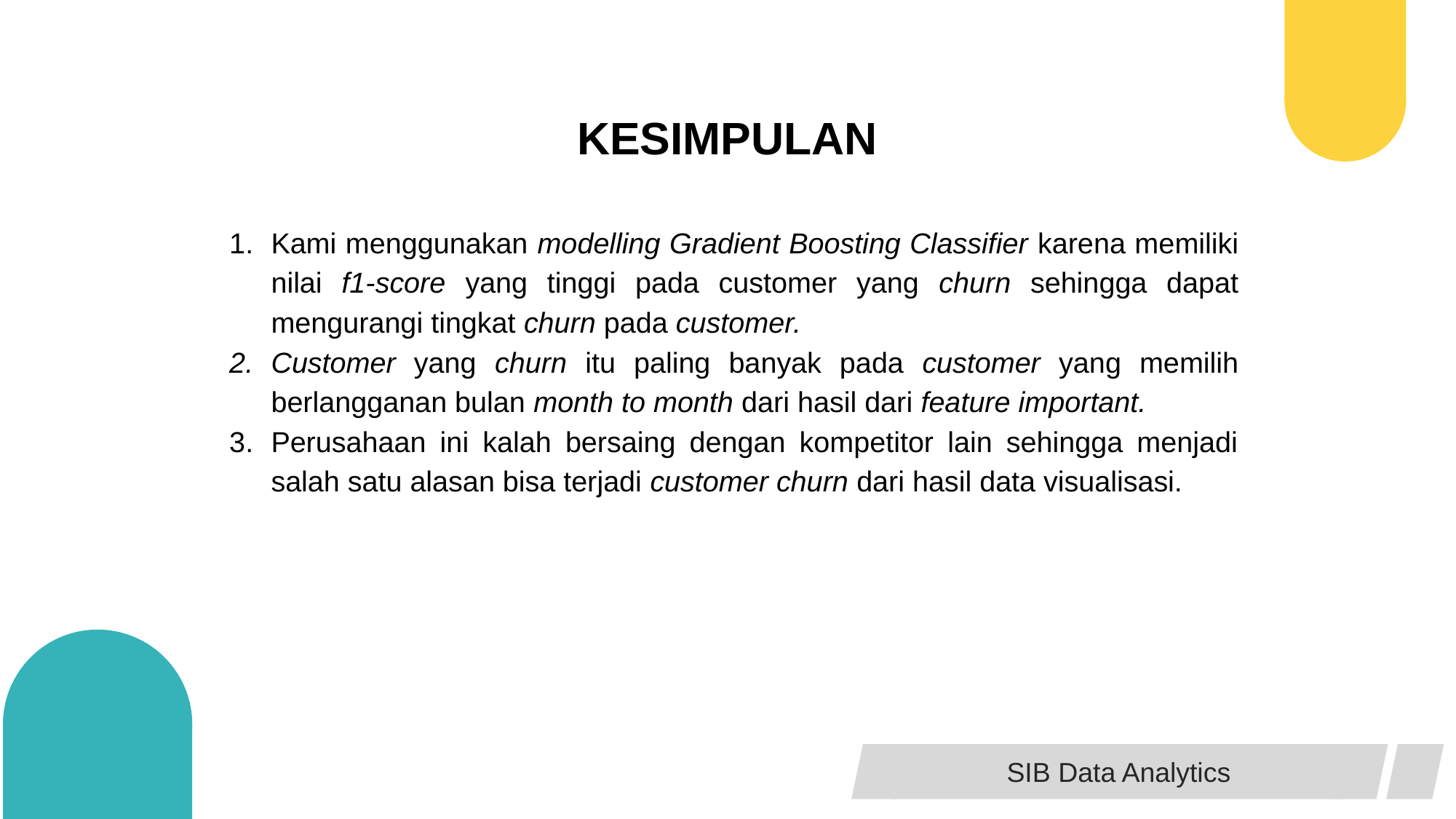

KESIMPULAN
Kami menggunakan modelling Gradient Boosting Classifier karena memiliki nilai f1-score yang tinggi pada customer yang churn sehingga dapat mengurangi tingkat churn pada customer.
Customer yang churn itu paling banyak pada customer yang memilih berlangganan bulan month to month dari hasil dari feature important.
Perusahaan ini kalah bersaing dengan kompetitor lain sehingga menjadi salah satu alasan bisa terjadi customer churn dari hasil data visualisasi.

SIB Data Analytics